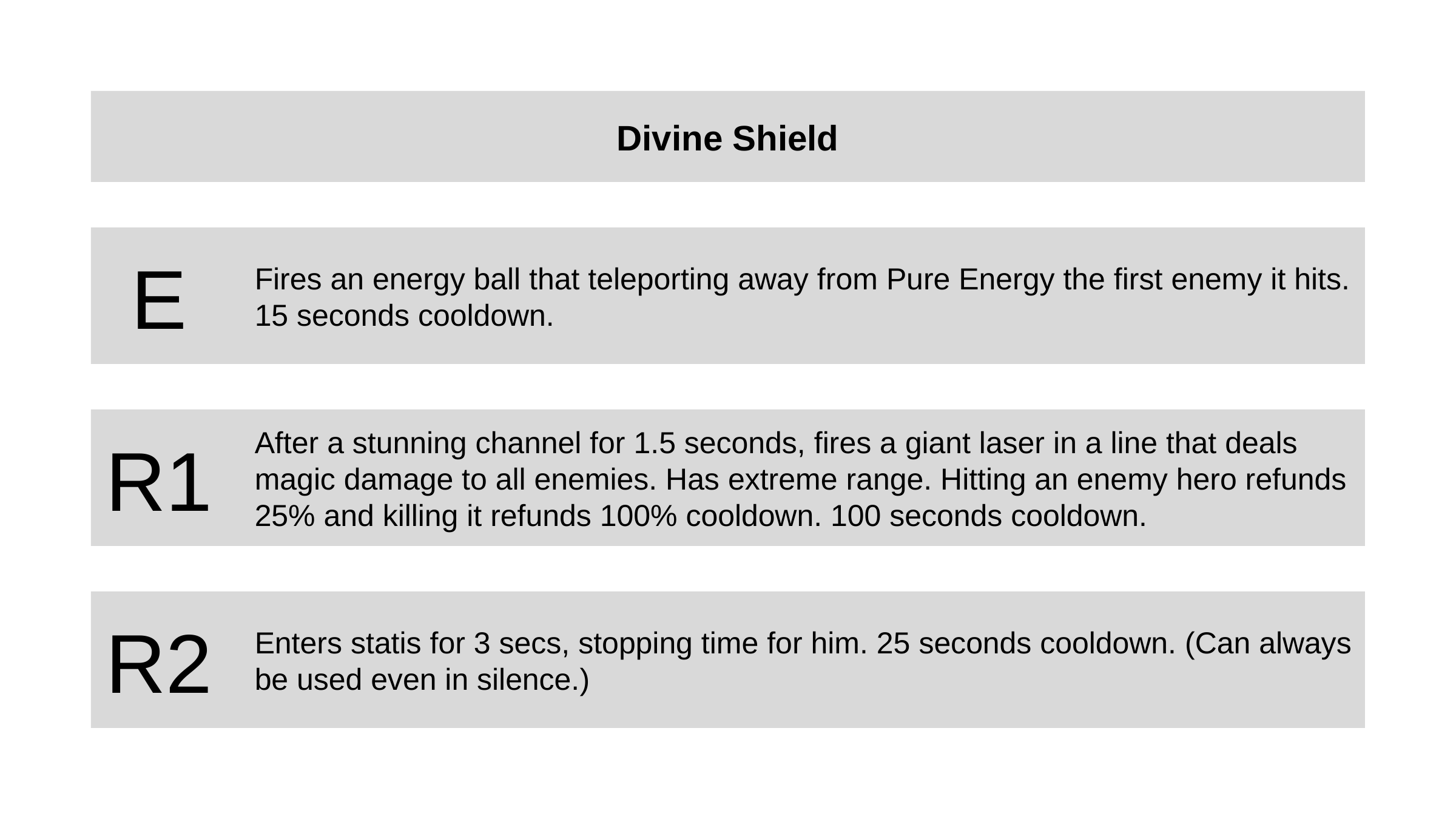

Divine Shield
E
Fires an energy ball that teleporting away from Pure Energy the first enemy it hits. 15 seconds cooldown.
R1
After a stunning channel for 1.5 seconds, fires a giant laser in a line that deals magic damage to all enemies. Has extreme range. Hitting an enemy hero refunds 25% and killing it refunds 100% cooldown. 100 seconds cooldown.
R2
Enters statis for 3 secs, stopping time for him. 25 seconds cooldown. (Can always be used even in silence.)